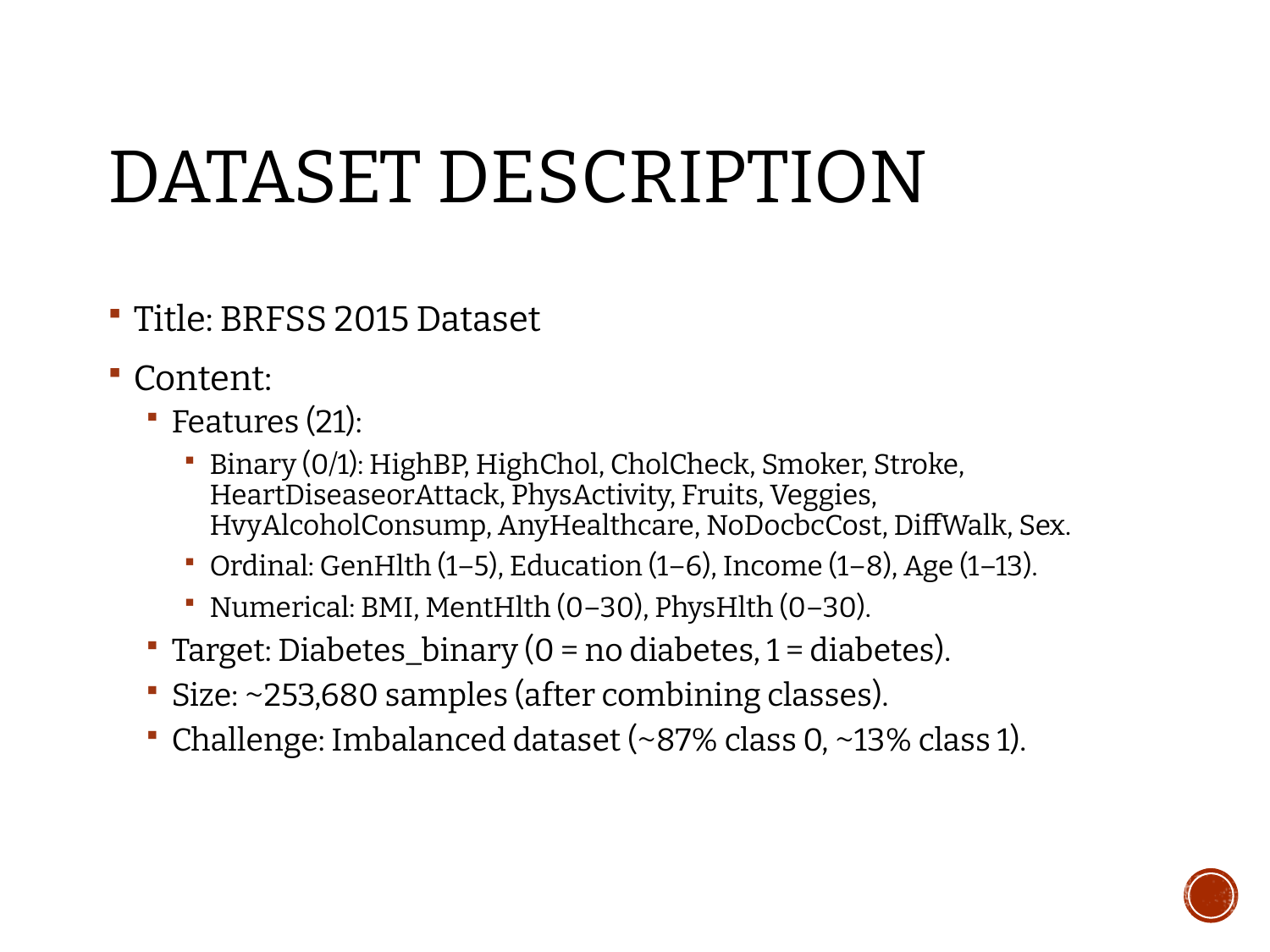

# Dataset Description
Title: BRFSS 2015 Dataset
Content:
Features (21):
Binary (0/1): HighBP, HighChol, CholCheck, Smoker, Stroke, HeartDiseaseorAttack, PhysActivity, Fruits, Veggies, HvyAlcoholConsump, AnyHealthcare, NoDocbcCost, DiffWalk, Sex.
Ordinal: GenHlth (1–5), Education (1–6), Income (1–8), Age (1–13).
Numerical: BMI, MentHlth (0–30), PhysHlth (0–30).
Target: Diabetes_binary (0 = no diabetes, 1 = diabetes).
Size: ~253,680 samples (after combining classes).
Challenge: Imbalanced dataset (~87% class 0, ~13% class 1).